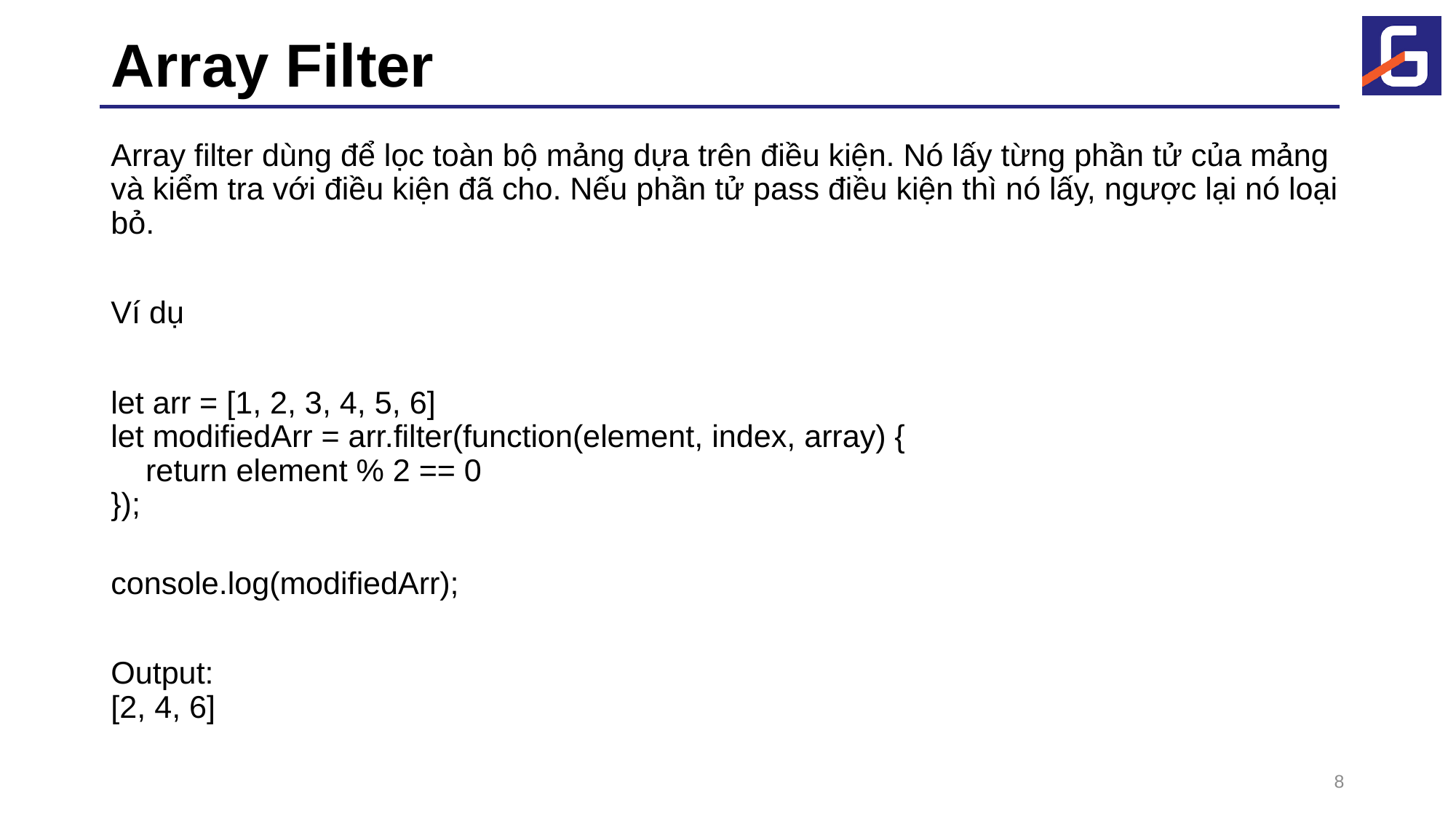

# Array Filter
Array filter dùng để lọc toàn bộ mảng dựa trên điều kiện. Nó lấy từng phần tử của mảng và kiểm tra với điều kiện đã cho. Nếu phần tử pass điều kiện thì nó lấy, ngược lại nó loại bỏ.

Ví dụ

let arr = [1, 2, 3, 4, 5, 6]
let modifiedArr = arr.filter(function(element, index, array) {
    return element % 2 == 0
});
console.log(modifiedArr);

Output:
[2, 4, 6]
8